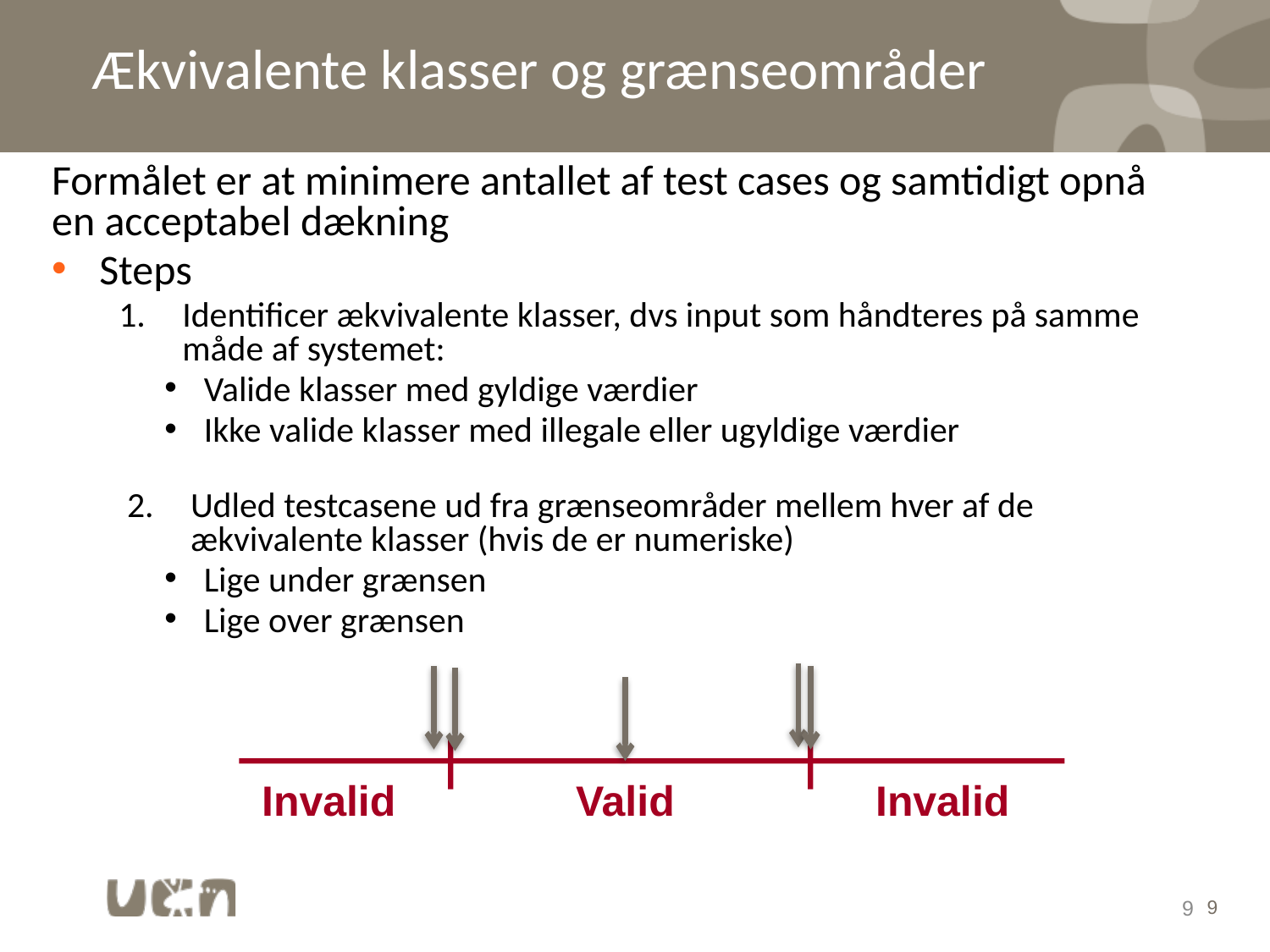

Ækvivalente klasser og grænseområder
Formålet er at minimere antallet af test cases og samtidigt opnå en acceptabel dækning
Steps
Identificer ækvivalente klasser, dvs input som håndteres på samme måde af systemet:
Valide klasser med gyldige værdier
Ikke valide klasser med illegale eller ugyldige værdier
Udled testcasene ud fra grænseområder mellem hver af de ækvivalente klasser (hvis de er numeriske)
Lige under grænsen
Lige over grænsen

Invalid
Valid
Invalid
9
9